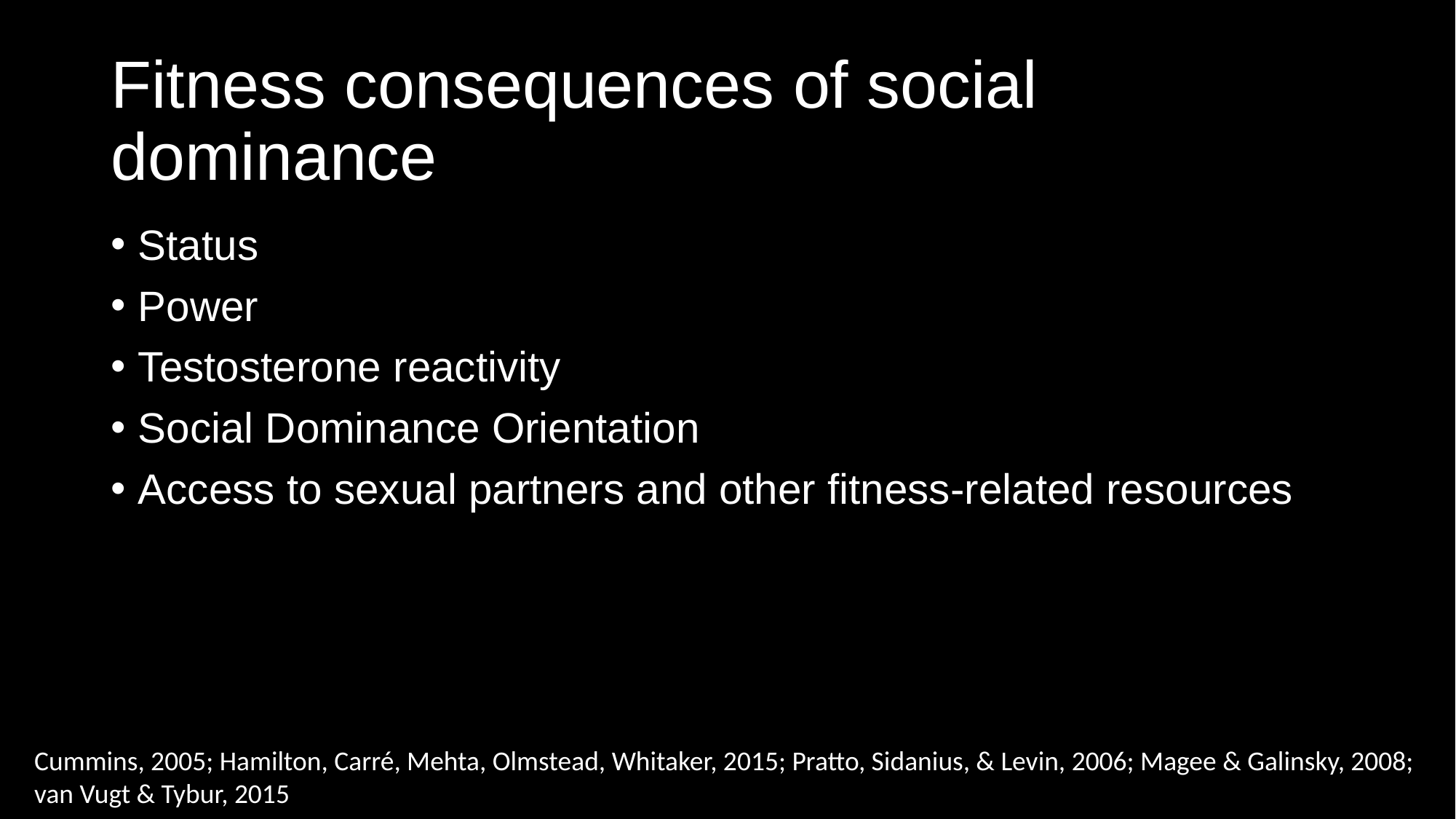

# Fitness consequences of social dominance
Status
Power
Testosterone reactivity
Social Dominance Orientation
Access to sexual partners and other fitness-related resources
Cummins, 2005; Hamilton, Carré, Mehta, Olmstead, Whitaker, 2015; Pratto, Sidanius, & Levin, 2006; Magee & Galinsky, 2008; van Vugt & Tybur, 2015